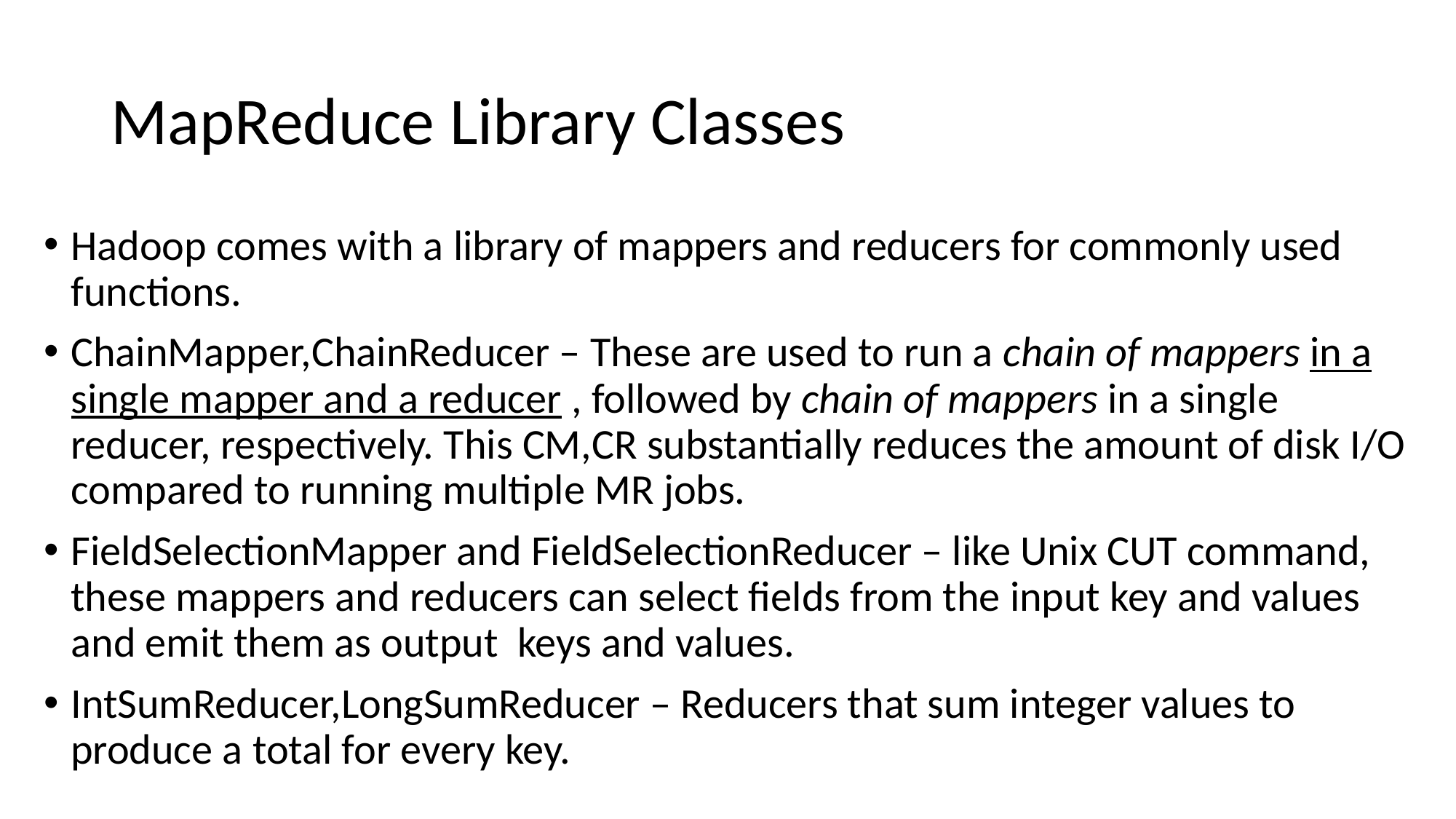

# MapReduce Library Classes
Hadoop comes with a library of mappers and reducers for commonly used functions.
ChainMapper,ChainReducer – These are used to run a chain of mappers in a single mapper and a reducer , followed by chain of mappers in a single reducer, respectively. This CM,CR substantially reduces the amount of disk I/O compared to running multiple MR jobs.
FieldSelectionMapper and FieldSelectionReducer – like Unix CUT command, these mappers and reducers can select fields from the input key and values and emit them as output  keys and values.
IntSumReducer,LongSumReducer – Reducers that sum integer values to produce a total for every key.